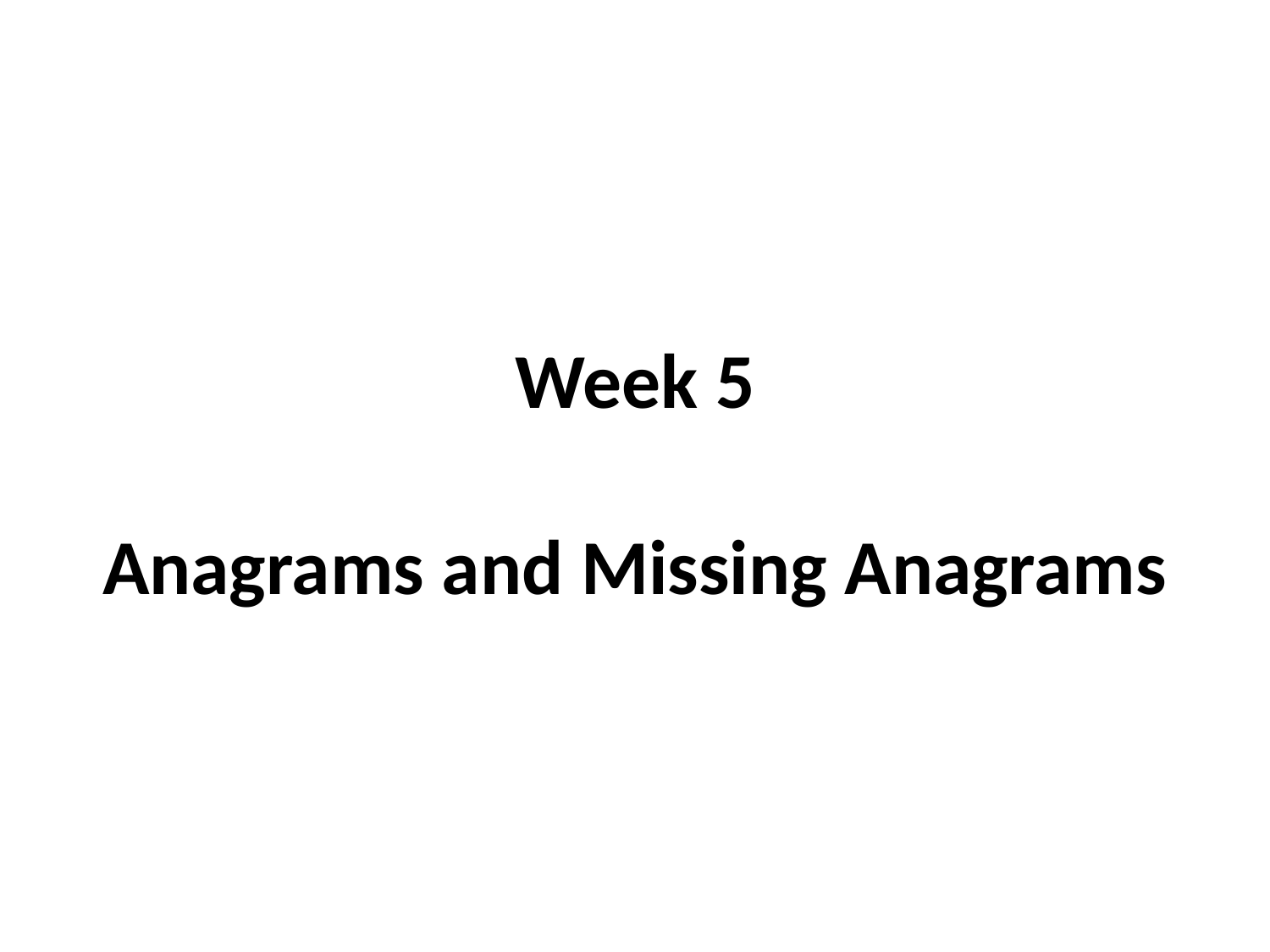

# Week 5 Anagrams and Missing Anagrams